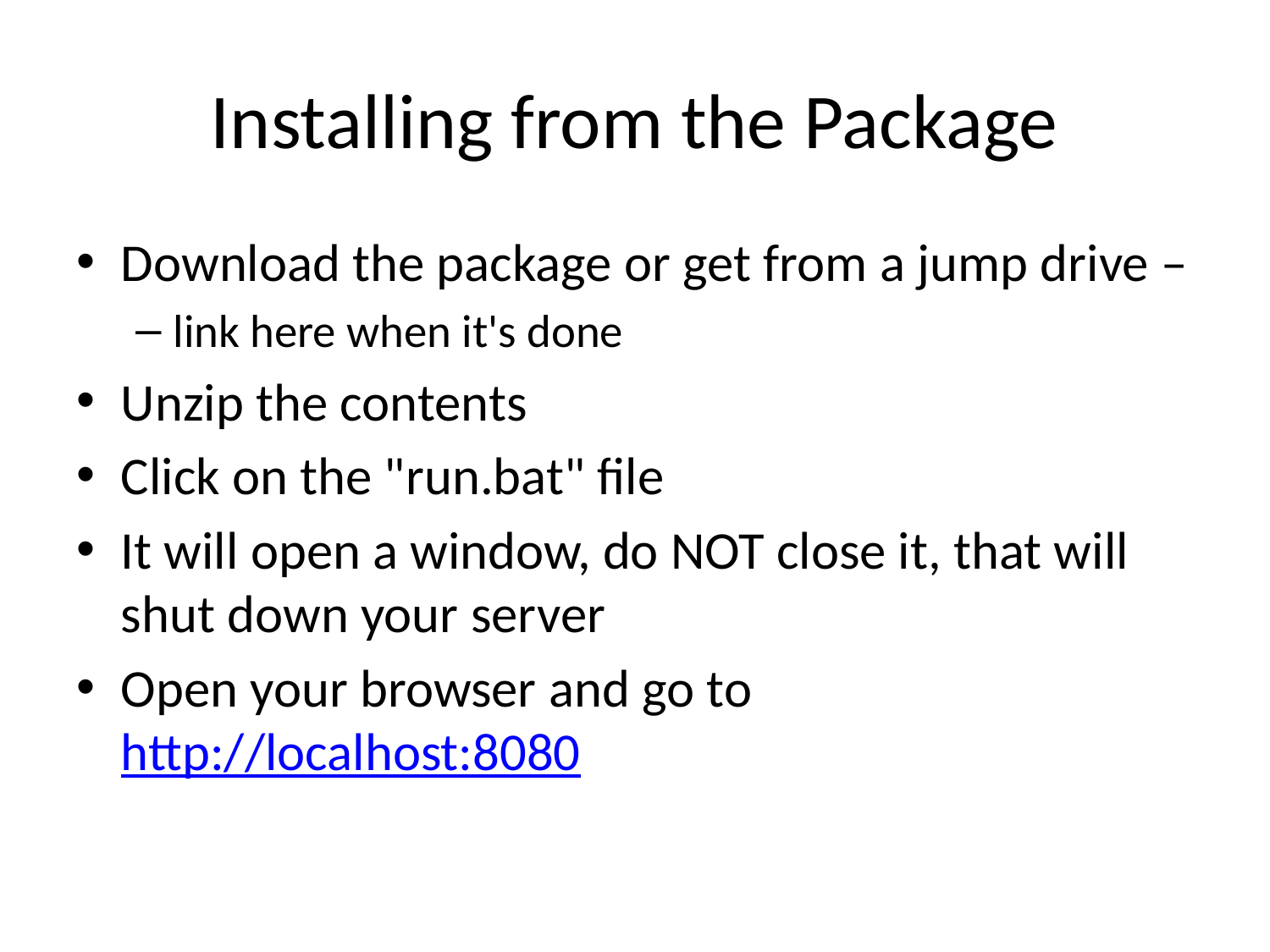

# Installing from the Package
Download the package or get from a jump drive –
link here when it's done
Unzip the contents
Click on the "run.bat" file
It will open a window, do NOT close it, that will shut down your server
Open your browser and go to http://localhost:8080